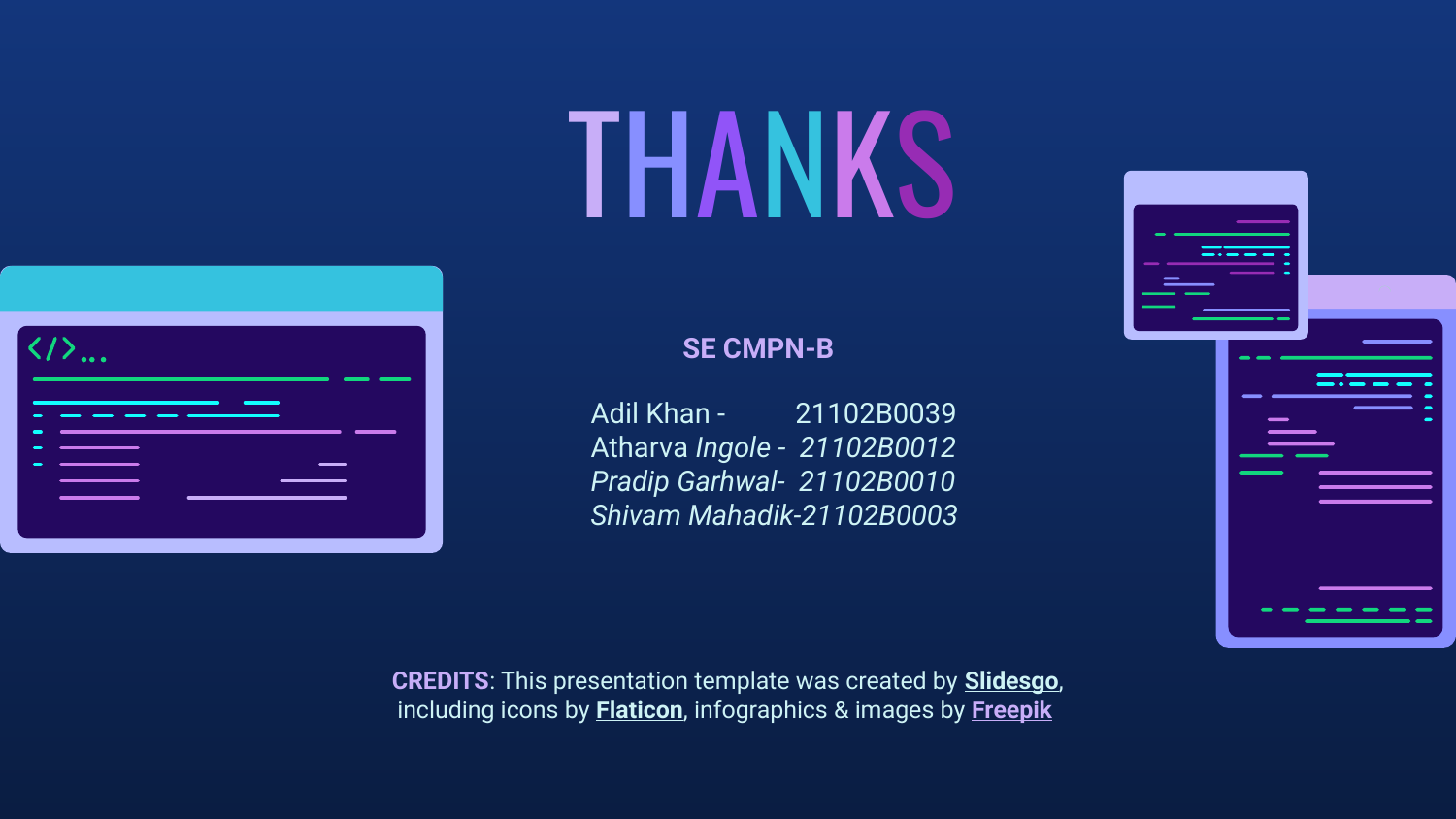

# THANKS

SE CMPN-B
Adil Khan -          21102B0039
Atharva Ingole -  21102B0012
Pradip Garhwal-  21102B0010
Shivam Mahadik-21102B0003